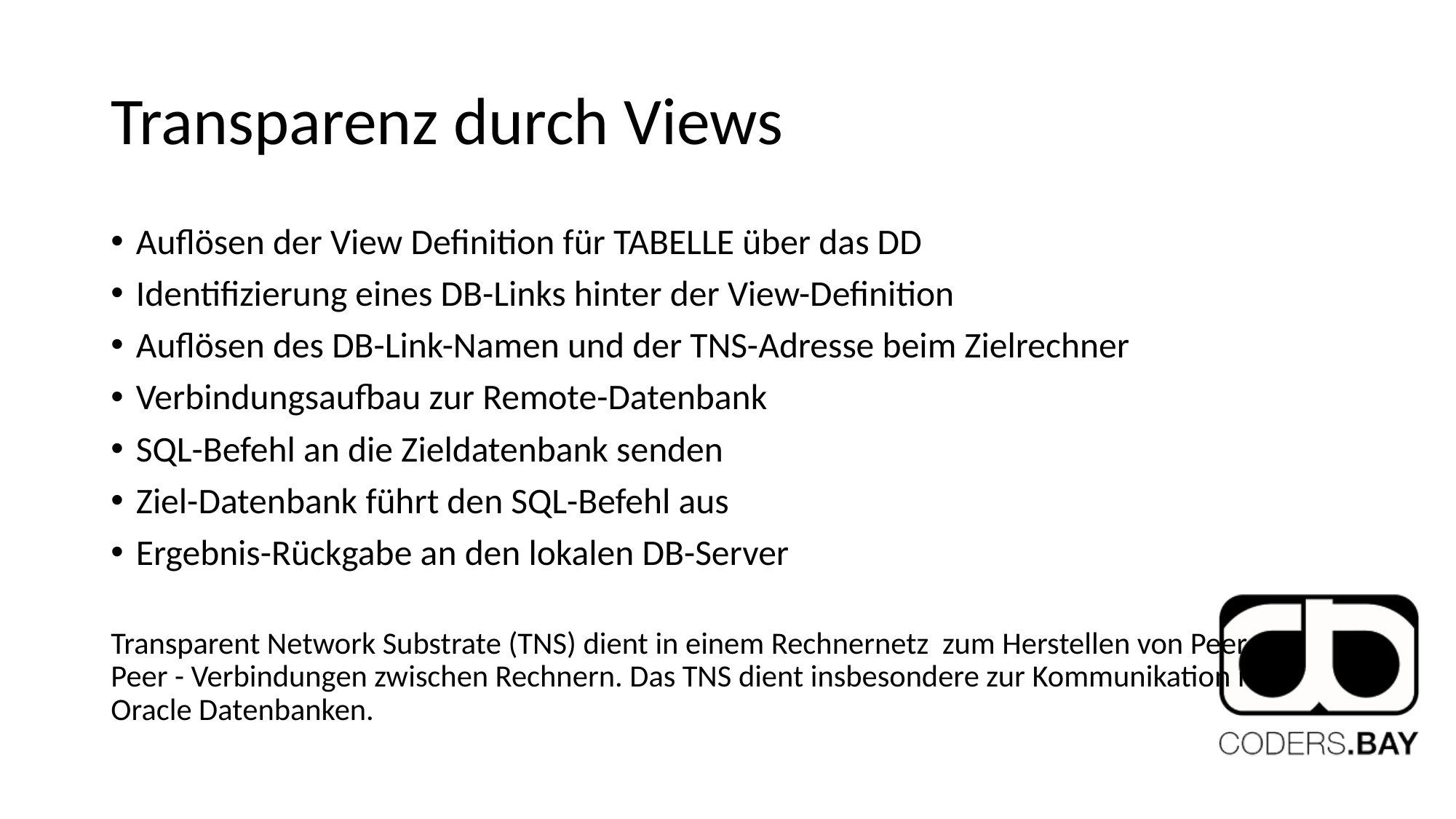

# Transparenz durch Views
Auflösen der View Definition für TABELLE über das DD
Identifizierung eines DB-Links hinter der View-Definition
Auflösen des DB-Link-Namen und der TNS-Adresse beim Zielrechner
Verbindungsaufbau zur Remote-Datenbank
SQL-Befehl an die Zieldatenbank senden
Ziel-Datenbank führt den SQL-Befehl aus
Ergebnis-Rückgabe an den lokalen DB-Server

Transparent Network Substrate (TNS) dient in einem Rechnernetz  zum Herstellen von Peer-to-Peer - Verbindungen zwischen Rechnern. Das TNS dient insbesondere zur Kommunikation mit Oracle Datenbanken.